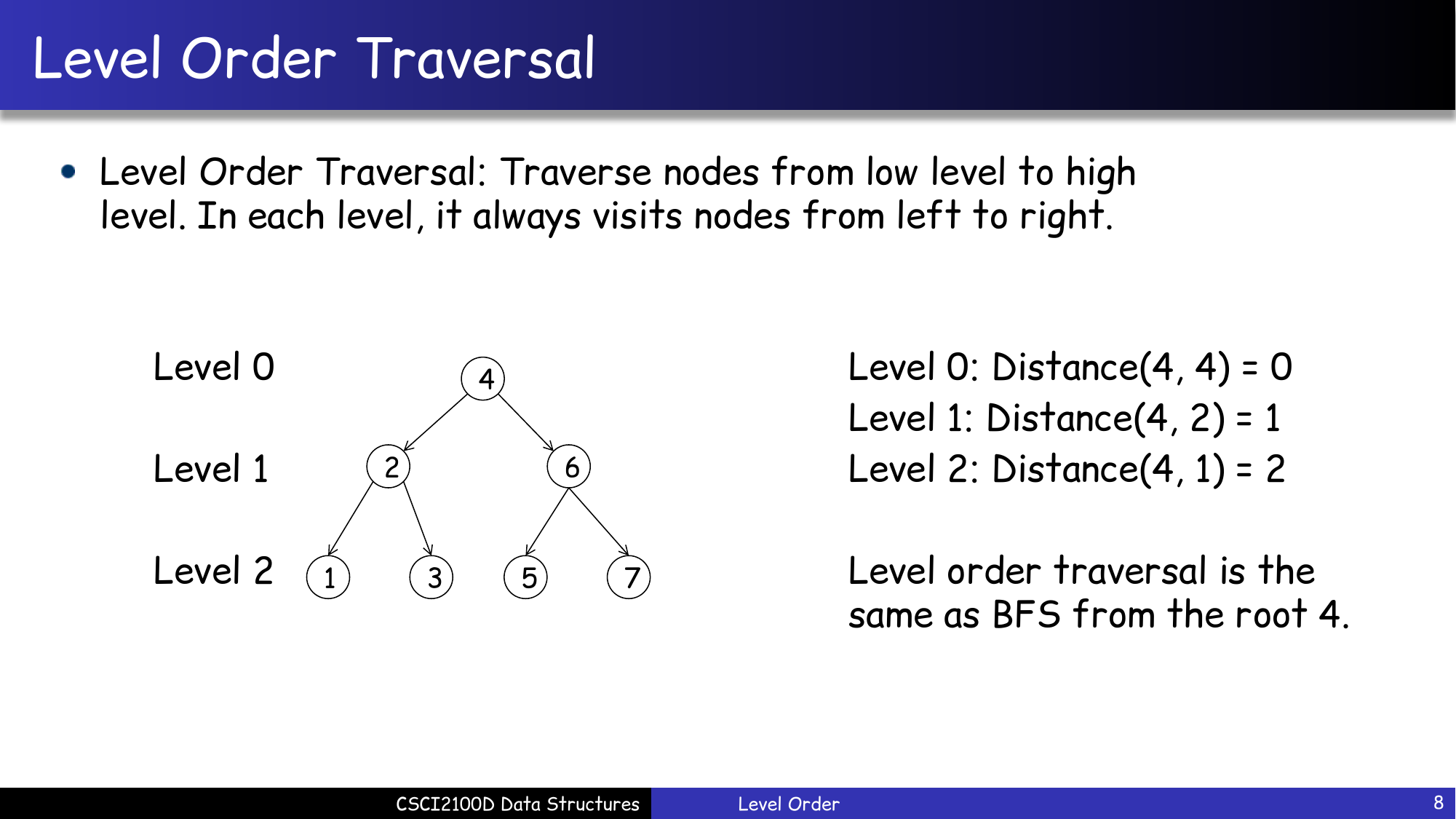

# Level Order Traversal
Level Order Traversal: Traverse nodes from low level to high level. In each level, it always visits nodes from left to right.
Level 0

Level 1

Level 2
Level 0: Distance(4, 4) = 0
Level 1: Distance(4, 2) = 1
Level 2: Distance(4, 1) = 2

Level order traversal is the same as BFS from the root 4.
4
2
6
1
3
5
7
Level Order
8